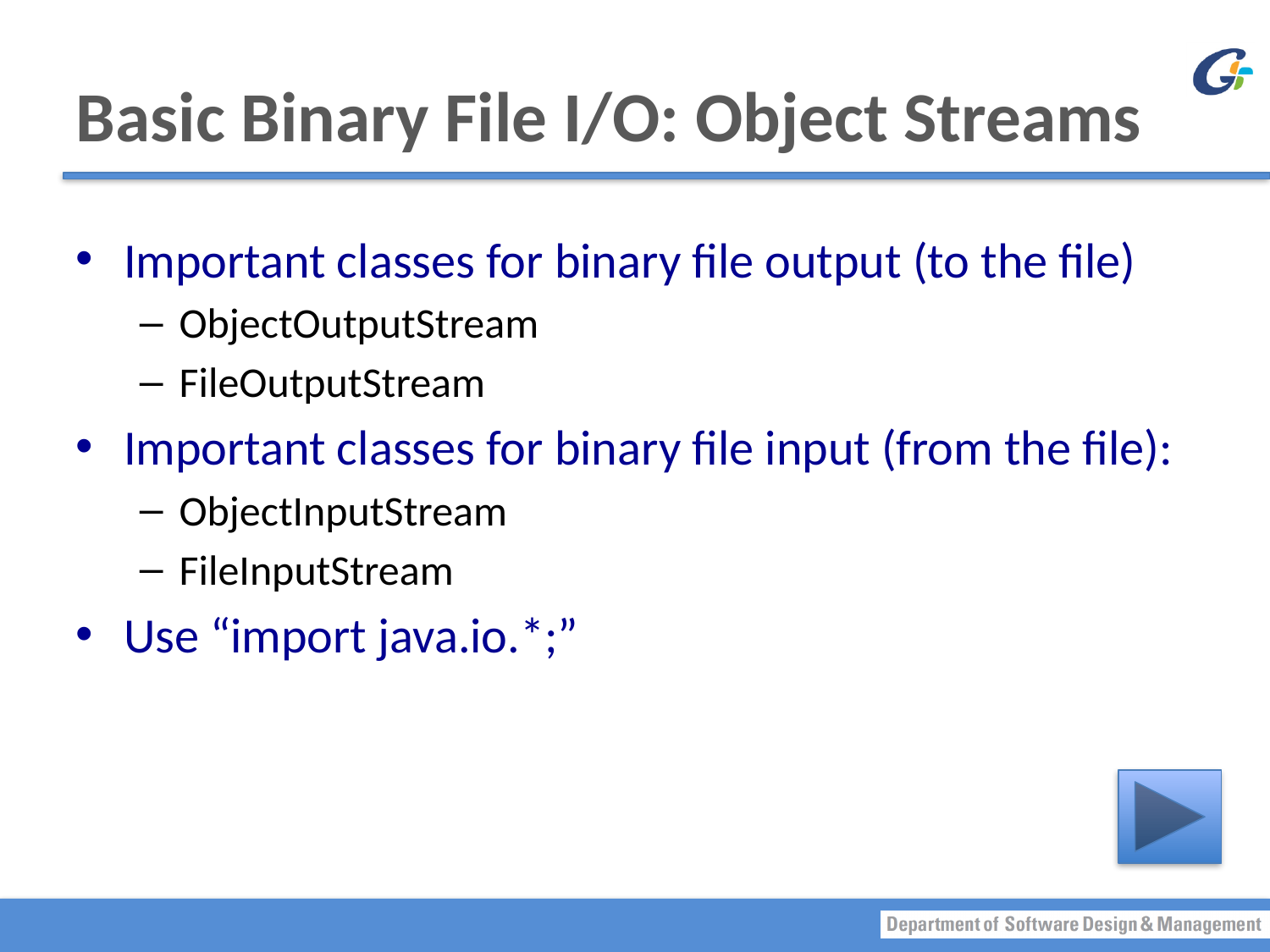

# Basic Binary File I/O: Object Streams
Important classes for binary file output (to the file)
ObjectOutputStream
FileOutputStream
Important classes for binary file input (from the file):
ObjectInputStream
FileInputStream
Use “import java.io.*;”